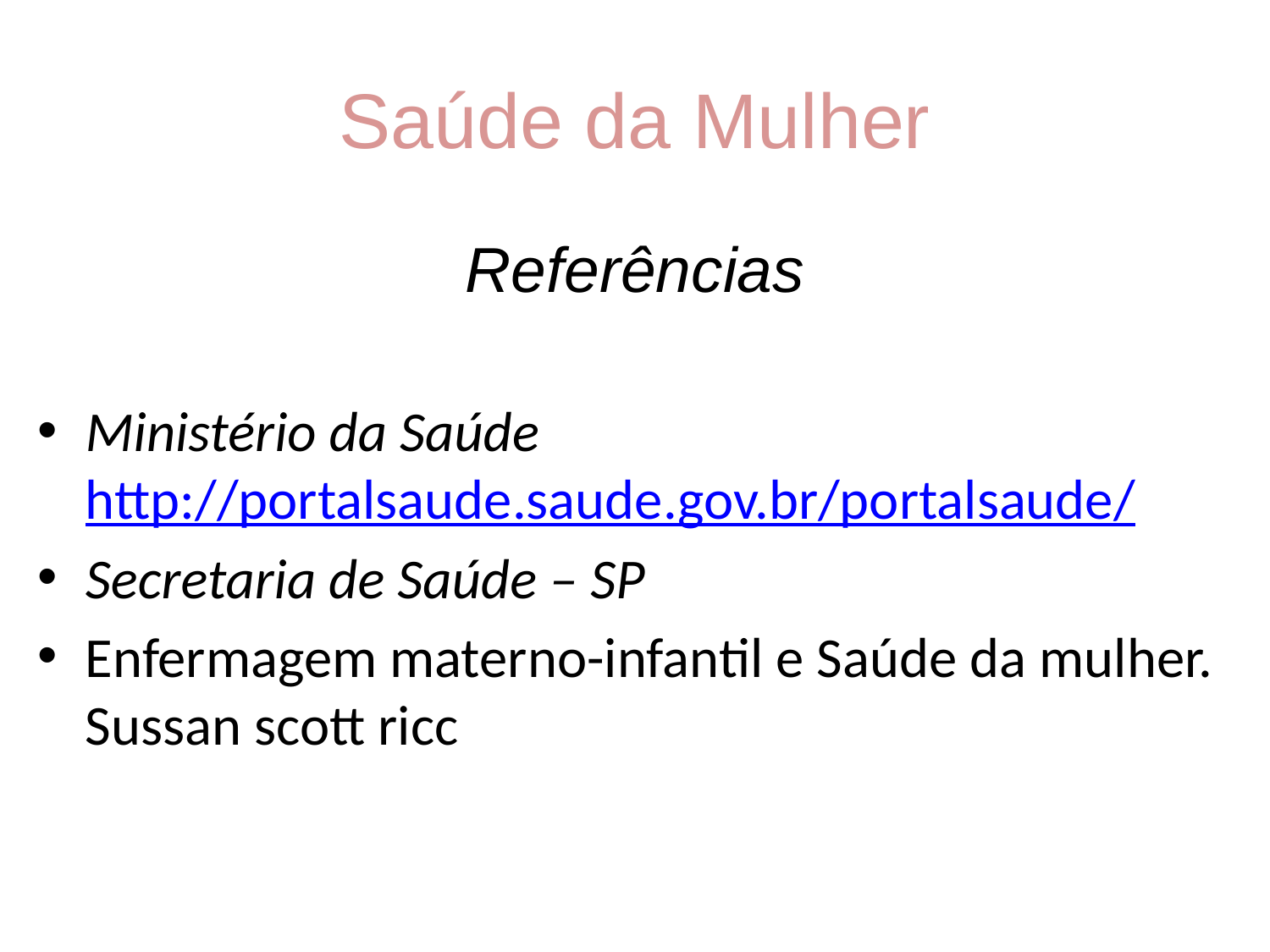

# Saúde da Mulher
Referências

Ministério da Saúde http://portalsaude.saude.gov.br/portalsaude/
Secretaria de Saúde – SP
Enfermagem materno-infantil e Saúde da mulher. Sussan scott ricc